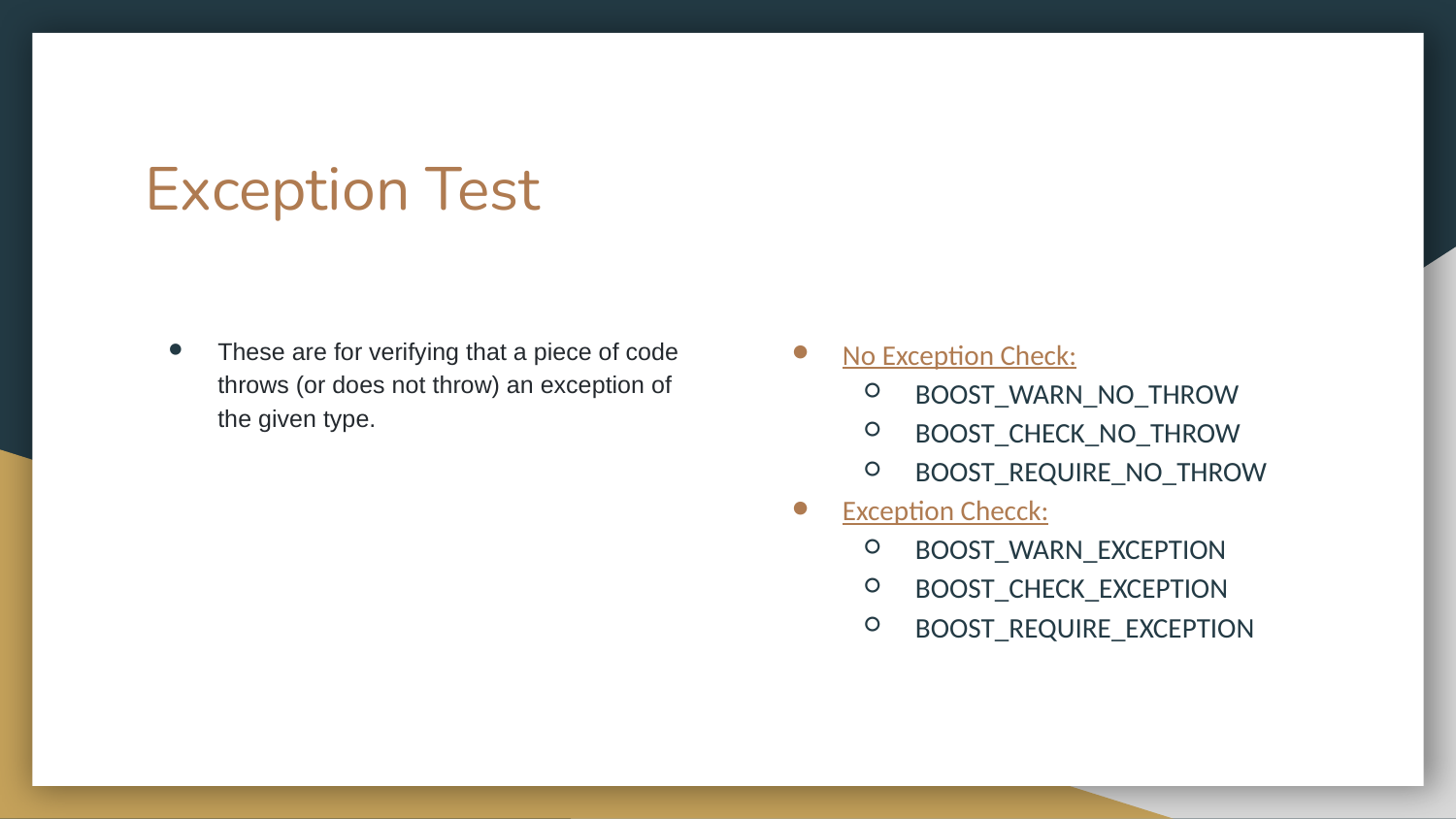

# Exception Test
These are for verifying that a piece of code throws (or does not throw) an exception of the given type.
No Exception Check:
BOOST_WARN_NO_THROW
BOOST_CHECK_NO_THROW
BOOST_REQUIRE_NO_THROW
Exception Checck:
BOOST_WARN_EXCEPTION
BOOST_CHECK_EXCEPTION
BOOST_REQUIRE_EXCEPTION